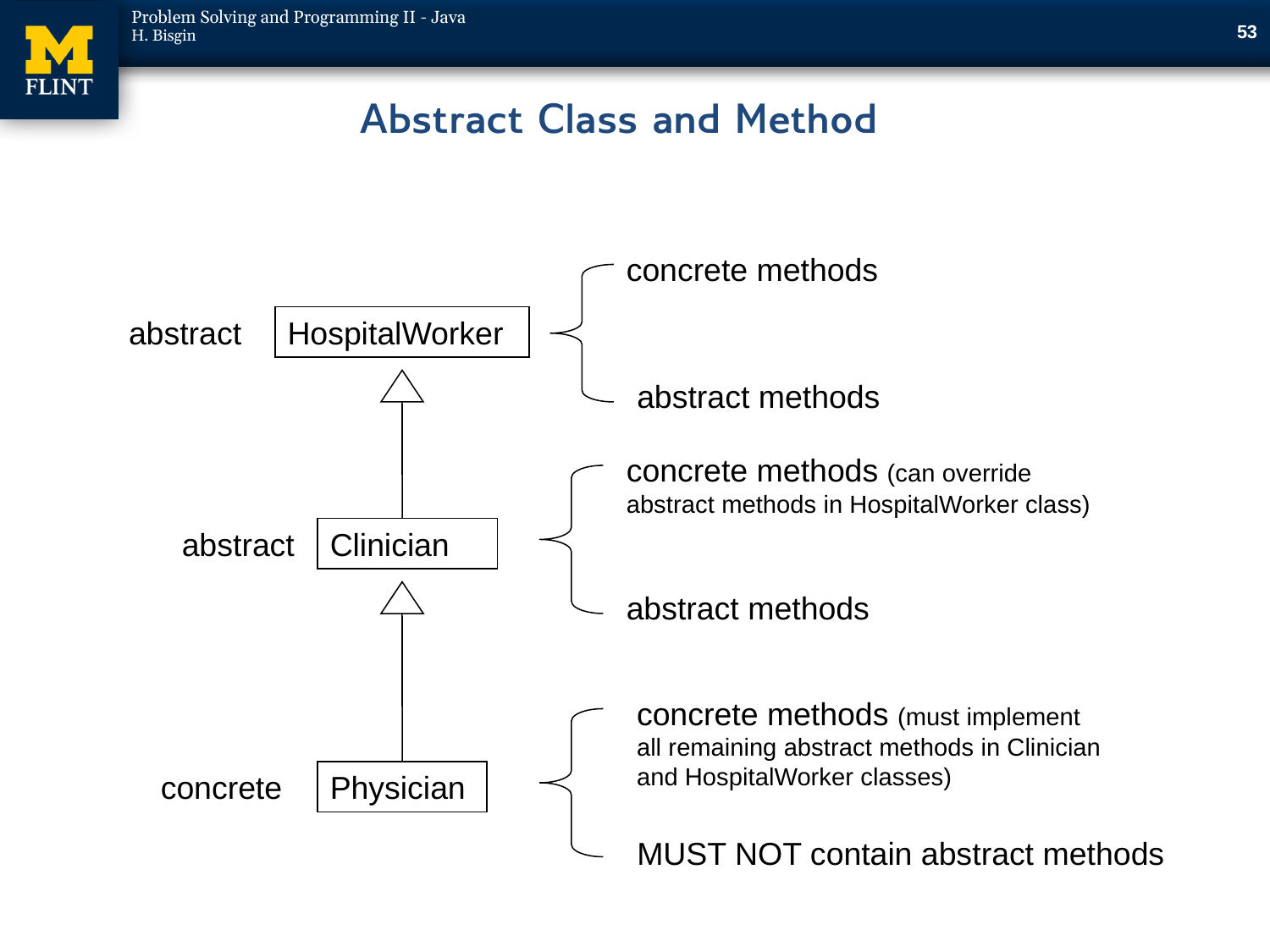

53
# Abstract Class and Method
concrete methods

abstract
HospitalWorker

abstract methods

concrete methods (can override abstract methods in HospitalWorker class)

abstract
Clinician

abstract methods

concrete methods (must implement all remaining abstract methods in Clinician and HospitalWorker classes)

concrete
Physician
MUST NOT contain abstract methods